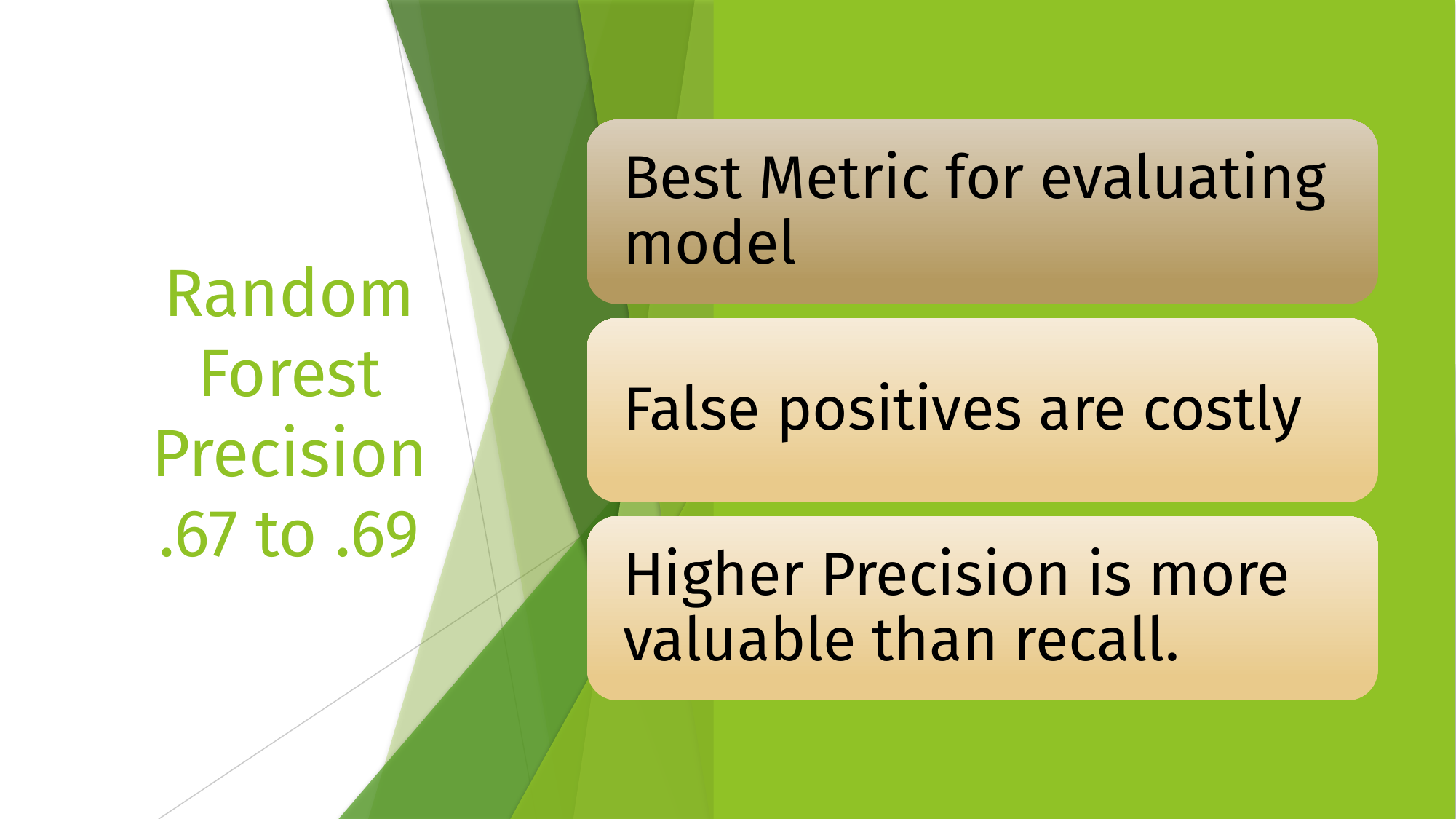

Best Metric for evaluating model
False positives are costly
Higher Precision is more valuable than recall.
# Random Forest Precision .67 to .69